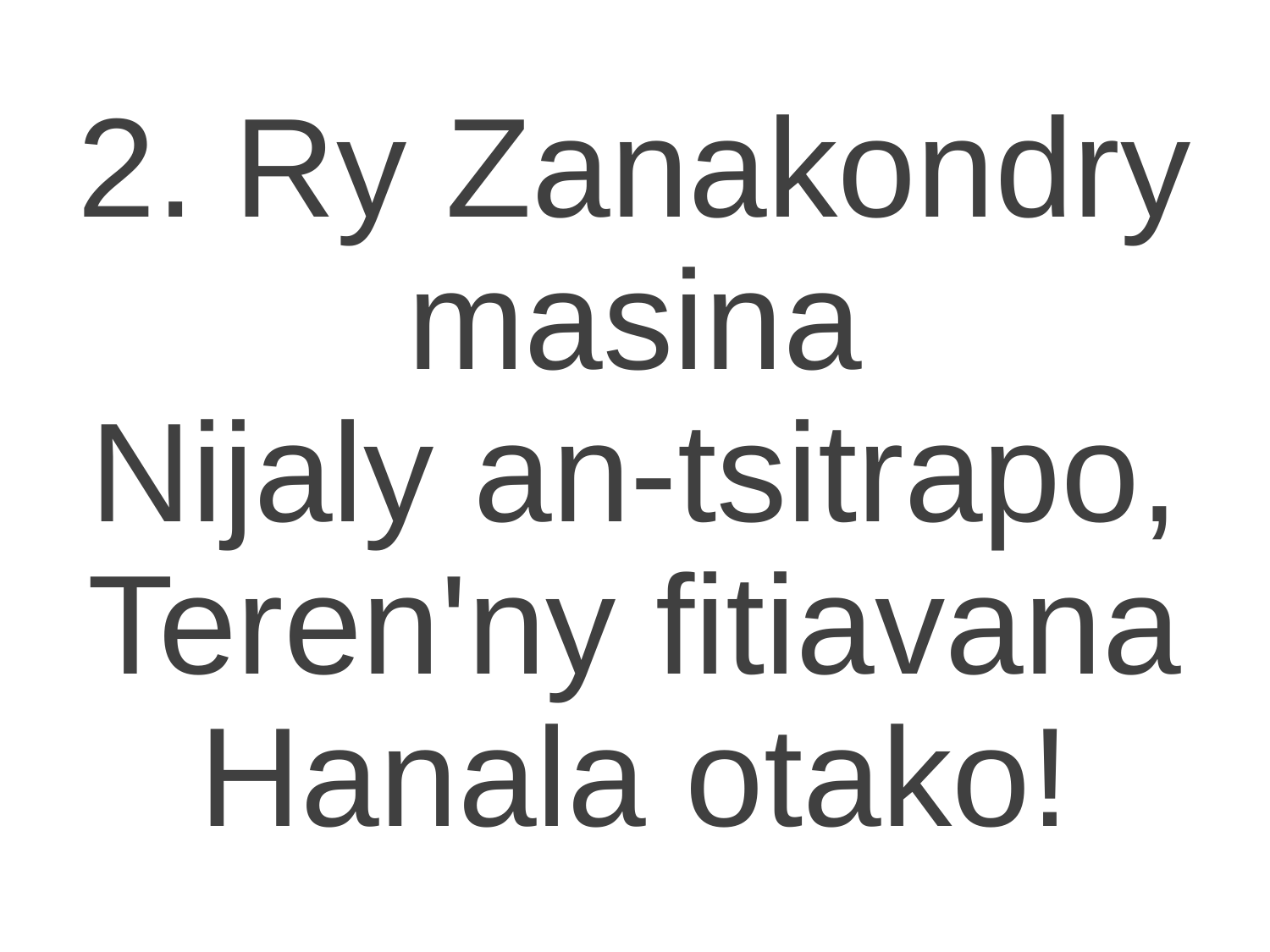

2. Ry Zanakondry masina
Nijaly an-tsitrapo,
Teren'ny fitiavana
Hanala otako!